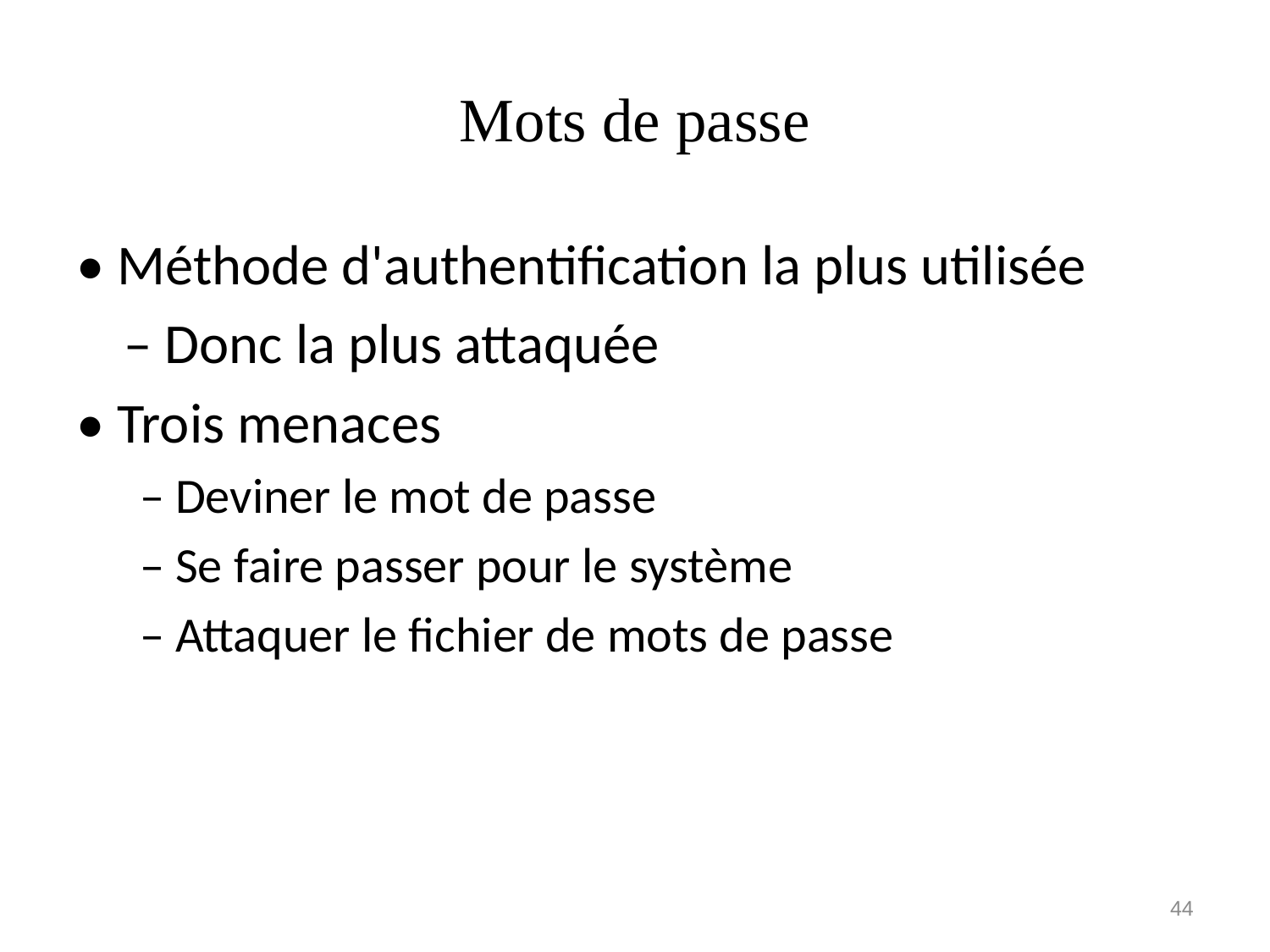

# Mots de passe
• Méthode d'authentification la plus utilisée
	– Donc la plus attaquée
• Trois menaces
– Deviner le mot de passe
– Se faire passer pour le système
– Attaquer le fichier de mots de passe

44